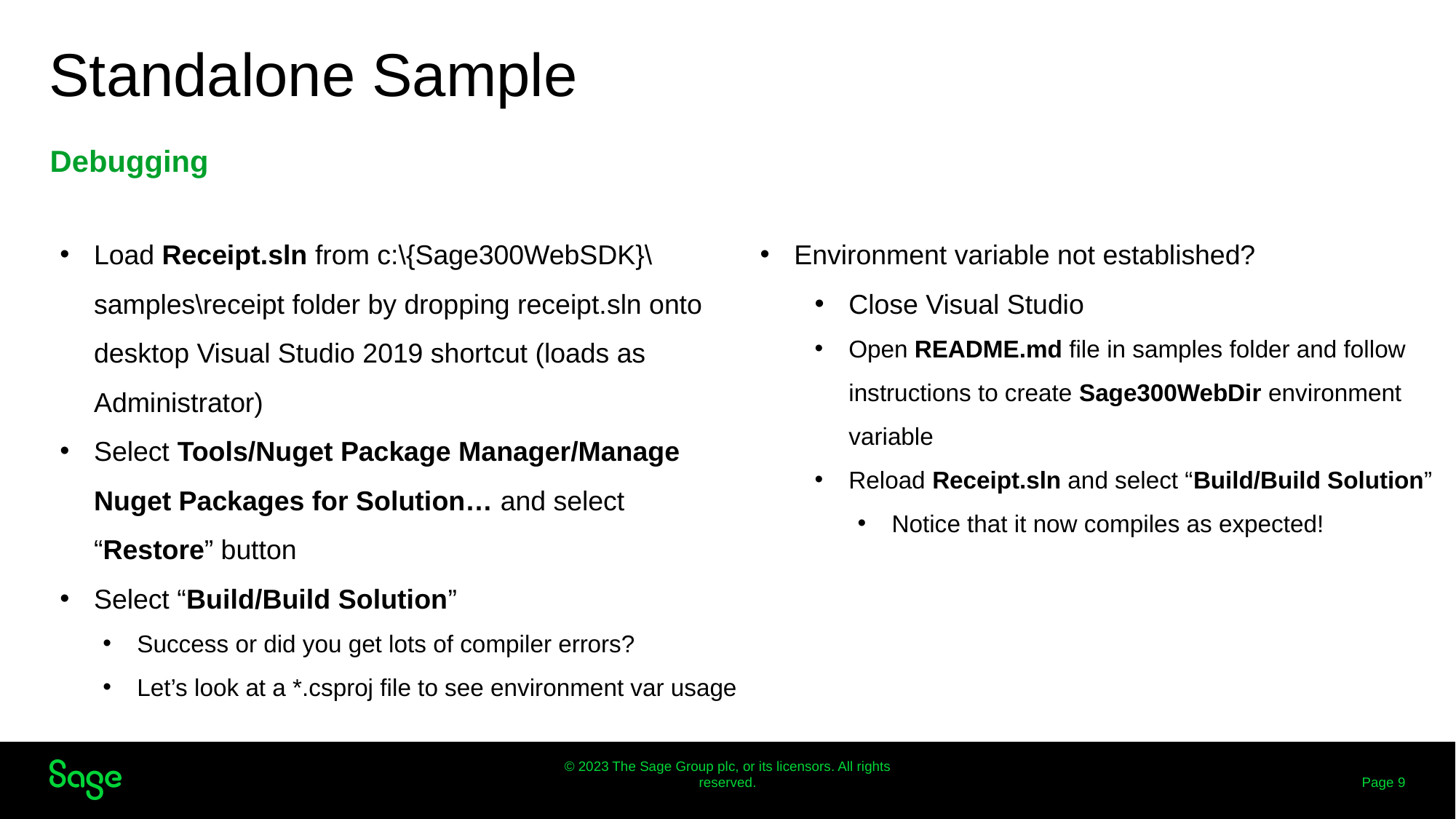

# Standalone Sample
Debugging
Environment variable not established?
Close Visual Studio
Open README.md file in samples folder and follow instructions to create Sage300WebDir environment variable
Reload Receipt.sln and select “Build/Build Solution”
Notice that it now compiles as expected!

Load Receipt.sln from c:\{Sage300WebSDK}\samples\receipt folder by dropping receipt.sln onto desktop Visual Studio 2019 shortcut (loads as Administrator)
Select Tools/Nuget Package Manager/Manage Nuget Packages for Solution… and select “Restore” button
Select “Build/Build Solution”
Success or did you get lots of compiler errors?
Let’s look at a *.csproj file to see environment var usage
Web Screens
Page 9